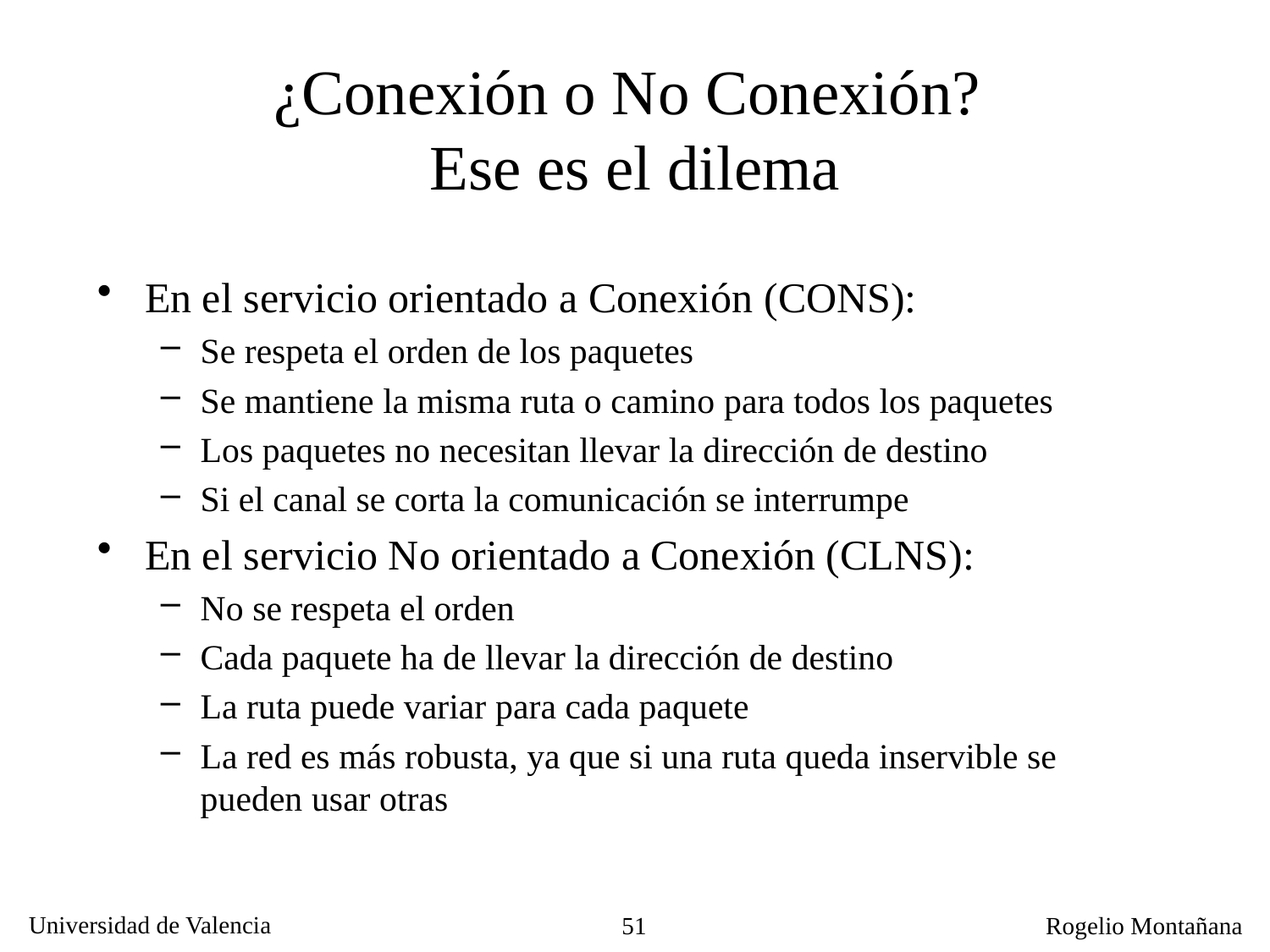

¿Conexión o No Conexión?
Ese es el dilema
En el servicio orientado a Conexión (CONS):
Se respeta el orden de los paquetes
Se mantiene la misma ruta o camino para todos los paquetes
Los paquetes no necesitan llevar la dirección de destino
Si el canal se corta la comunicación se interrumpe
En el servicio No orientado a Conexión (CLNS):
No se respeta el orden
Cada paquete ha de llevar la dirección de destino
La ruta puede variar para cada paquete
La red es más robusta, ya que si una ruta queda inservible se pueden usar otras

51